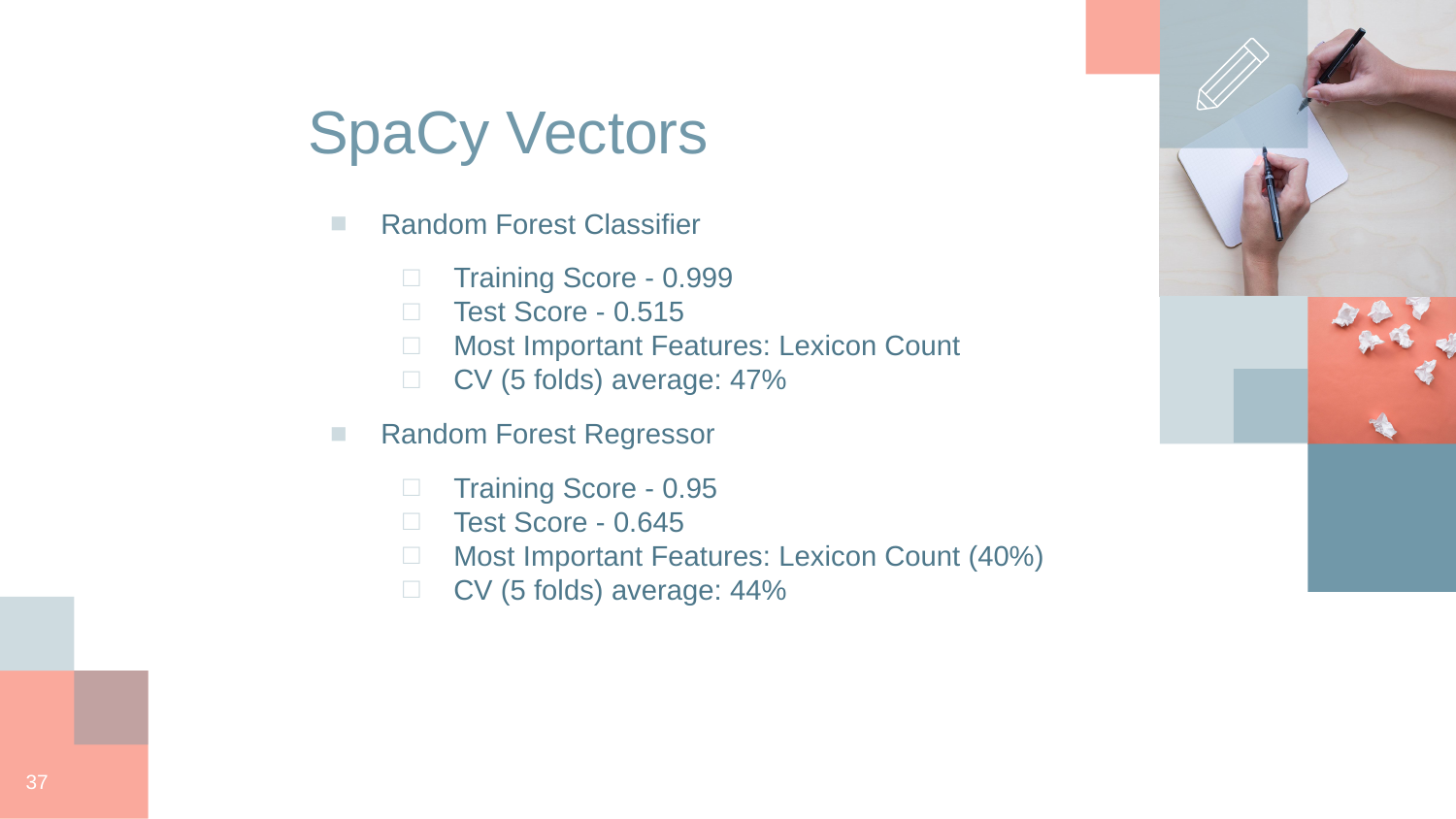

SpaCy Vectors
Random Forest Classifier
Training Score - 0.999
Test Score - 0.515
Most Important Features: Lexicon Count
CV (5 folds) average: 47%
Random Forest Regressor
Training Score - 0.95
Test Score - 0.645
Most Important Features: Lexicon Count (40%)
CV (5 folds) average: 44%
37